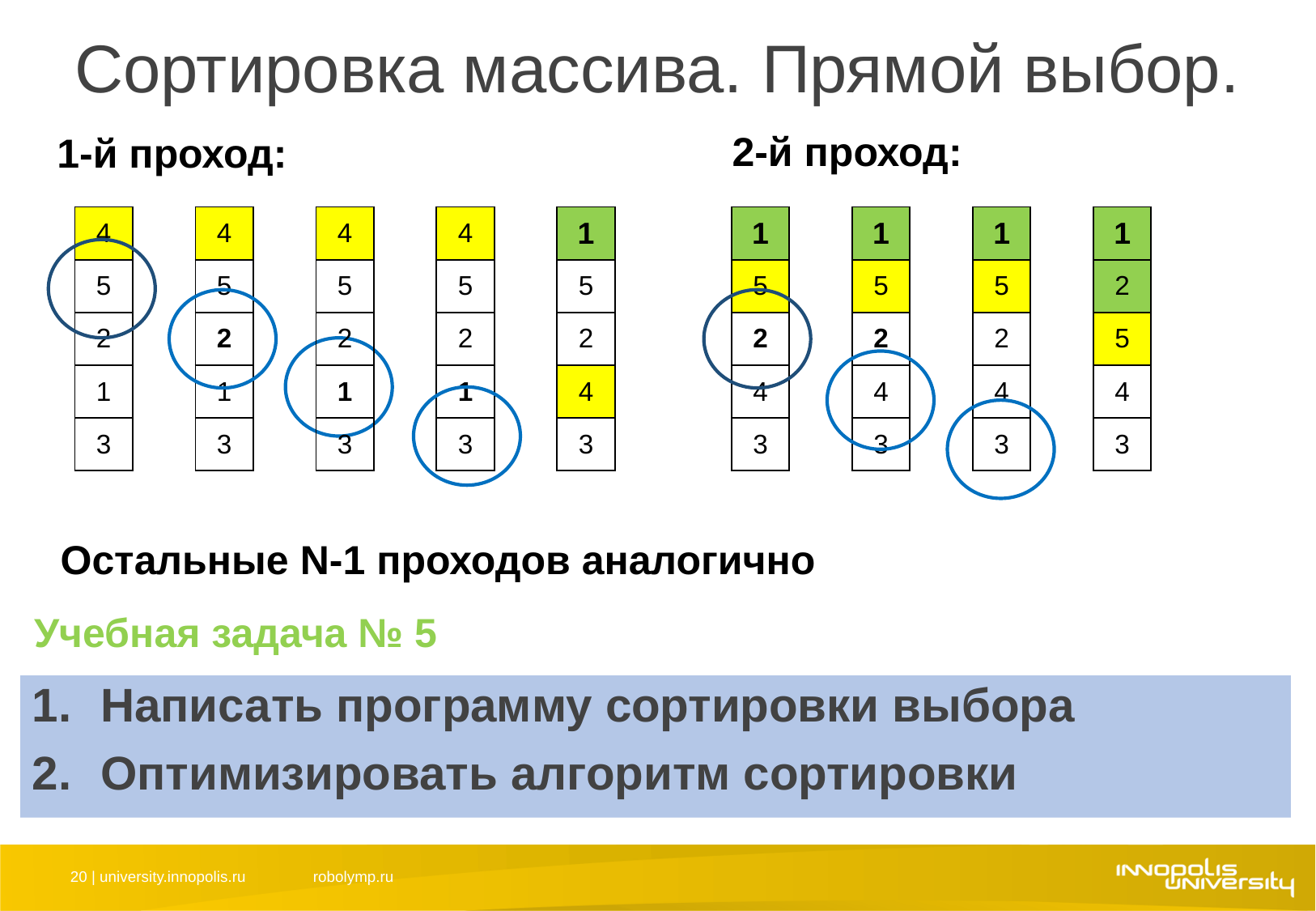

# Сортировка массива. Прямой выбор.
2-й проход:
1-й проход:
| 1 |
| --- |
| 5 |
| 2 |
| 4 |
| 3 |
| 1 |
| --- |
| 5 |
| 2 |
| 4 |
| 3 |
| 1 |
| --- |
| 5 |
| 2 |
| 4 |
| 3 |
| 1 |
| --- |
| 5 |
| 2 |
| 4 |
| 3 |
| 1 |
| --- |
| 2 |
| 5 |
| 4 |
| 3 |
| 4 |
| --- |
| 5 |
| 2 |
| 1 |
| 3 |
| 4 |
| --- |
| 5 |
| 2 |
| 1 |
| 3 |
| 4 |
| --- |
| 5 |
| 2 |
| 1 |
| 3 |
| 4 |
| --- |
| 5 |
| 2 |
| 1 |
| 3 |

Остальные N-1 проходов аналогично
Учебная задача № 5
Написать программу сортировки выбора
Оптимизировать алгоритм сортировки